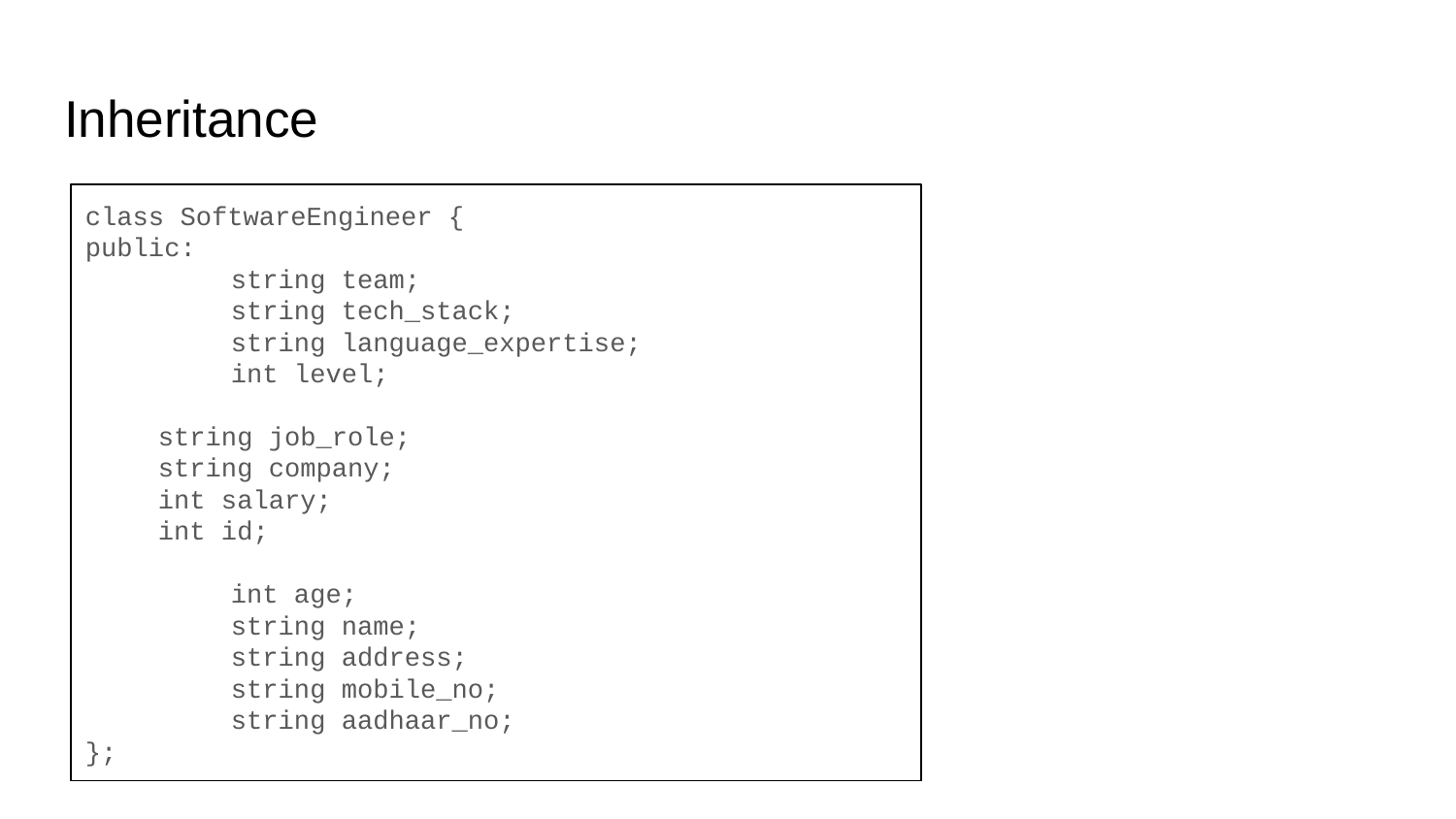

# Inheritance
class SoftwareEngineer {
public:
	string team;
	string tech_stack;
	string language_expertise;
	int level;

string job_role;
string company;
int salary;
int id;
	int age;
	string name;
	string address;
	string mobile_no;
	string aadhaar_no;
};